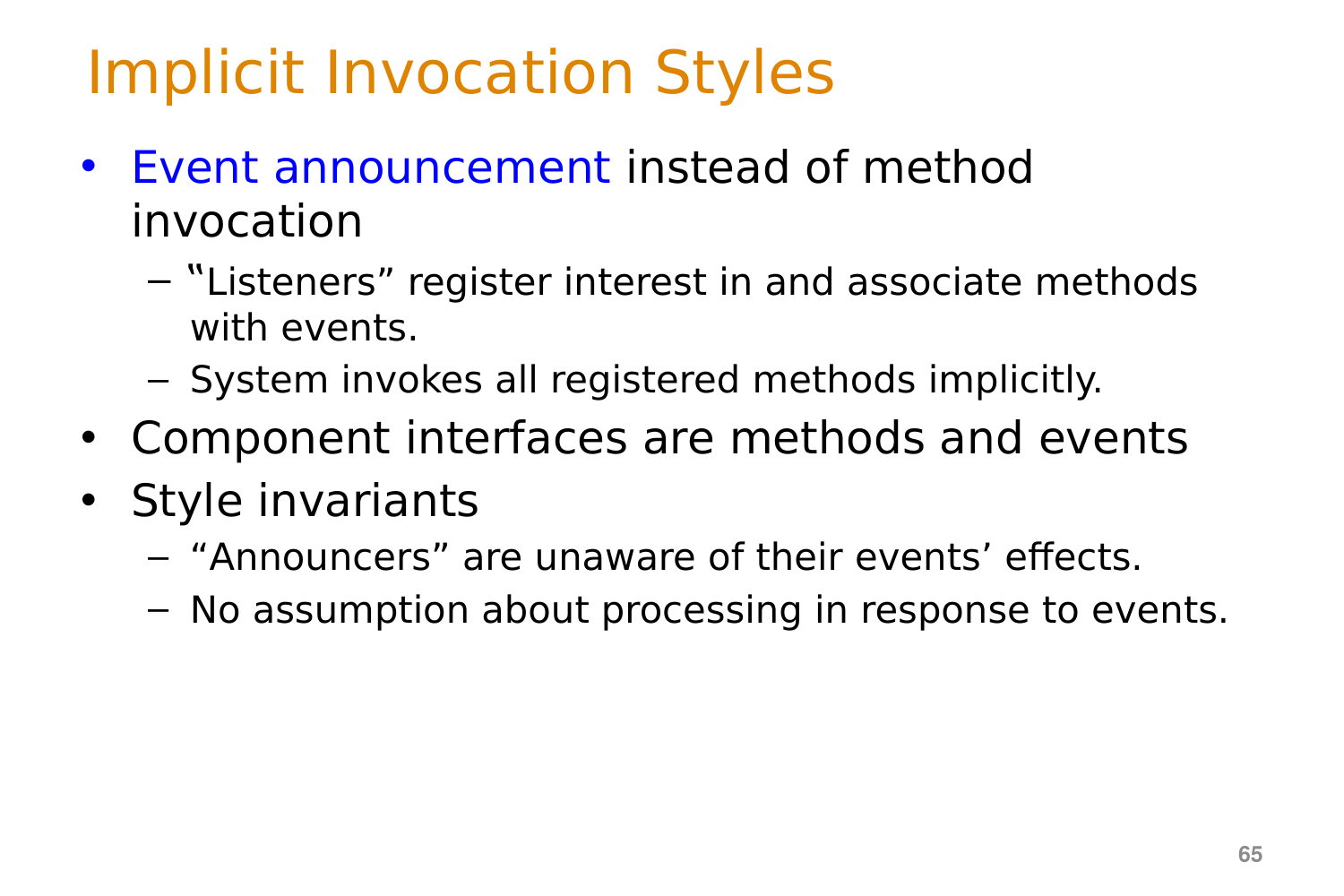

# Implicit Invocation Styles
Event announcement instead of method invocation
“Listeners” register interest in and associate methods with events.
System invokes all registered methods implicitly.
Component interfaces are methods and events
Style invariants
“Announcers” are unaware of their events’ effects.
No assumption about processing in response to events.
65